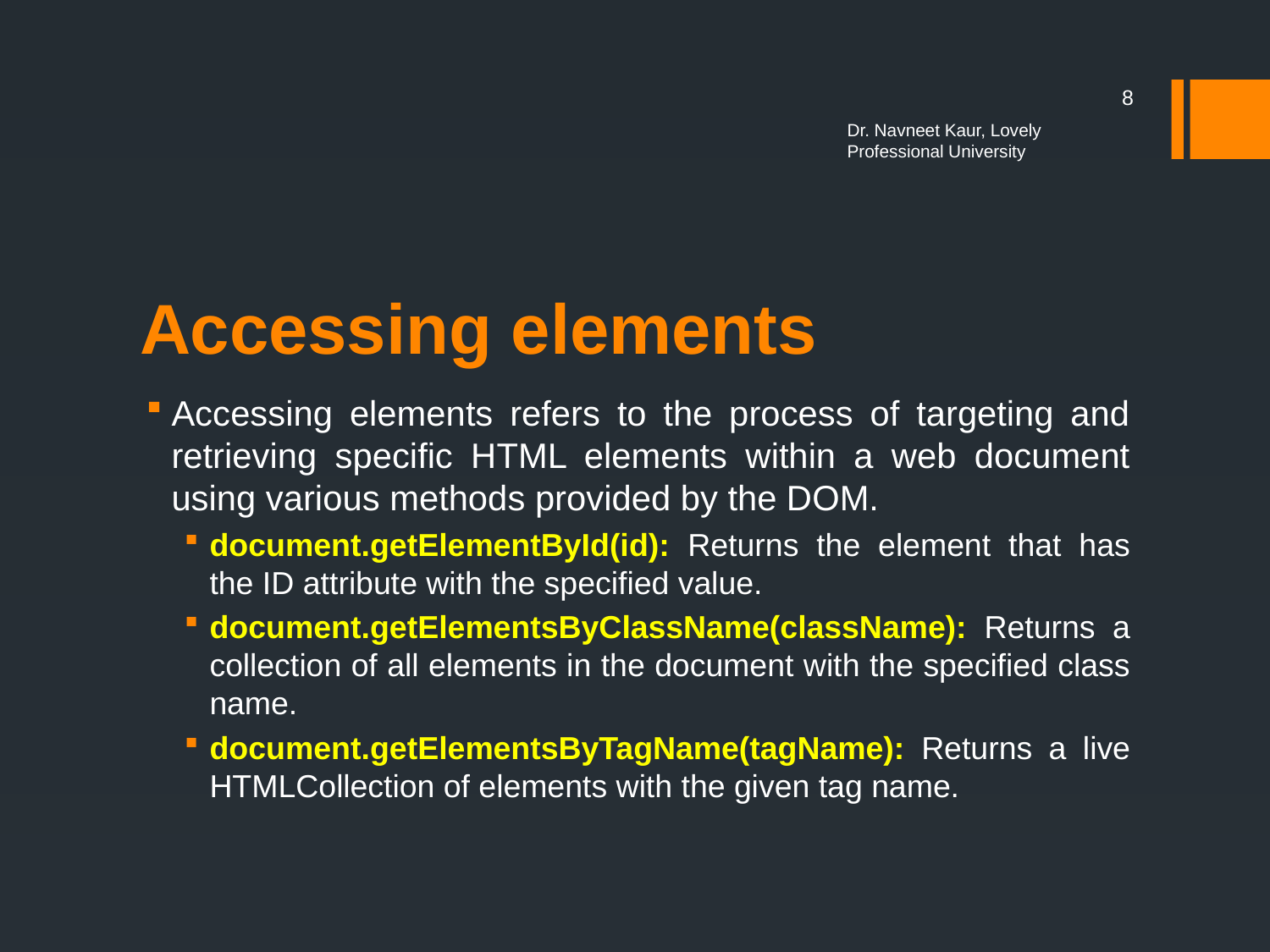

8
Dr. Navneet Kaur, Lovely Professional University
# Accessing elements
Accessing elements refers to the process of targeting and retrieving specific HTML elements within a web document using various methods provided by the DOM.
document.getElementById(id): Returns the element that has the ID attribute with the specified value.
document.getElementsByClassName(className): Returns a collection of all elements in the document with the specified class name.
document.getElementsByTagName(tagName): Returns a live HTMLCollection of elements with the given tag name.